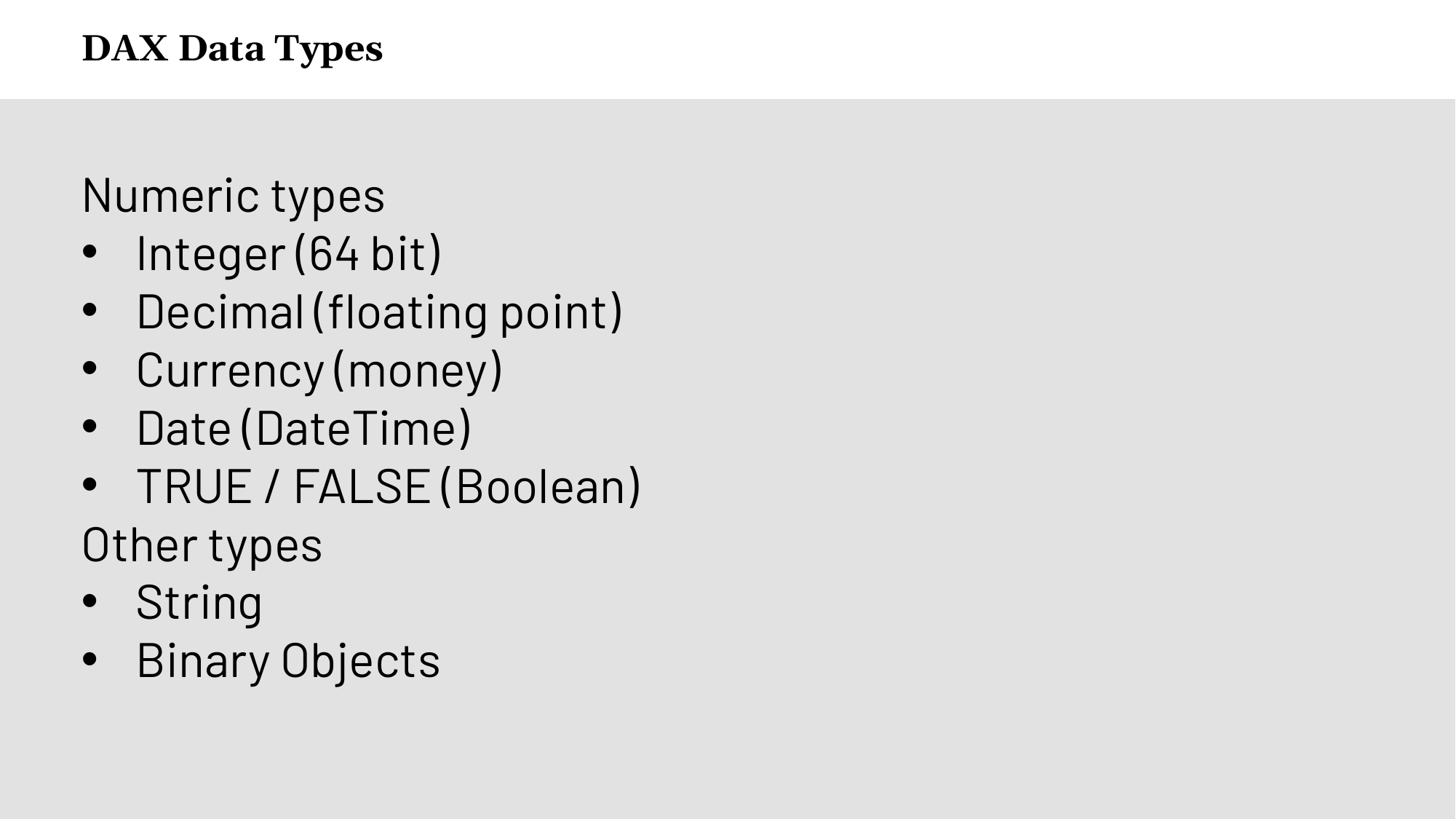

DAX Data Types
Numeric types
Integer (64 bit)
Decimal (floating point)
Currency (money)
Date (DateTime)
TRUE / FALSE (Boolean)
Other types
String
Binary Objects